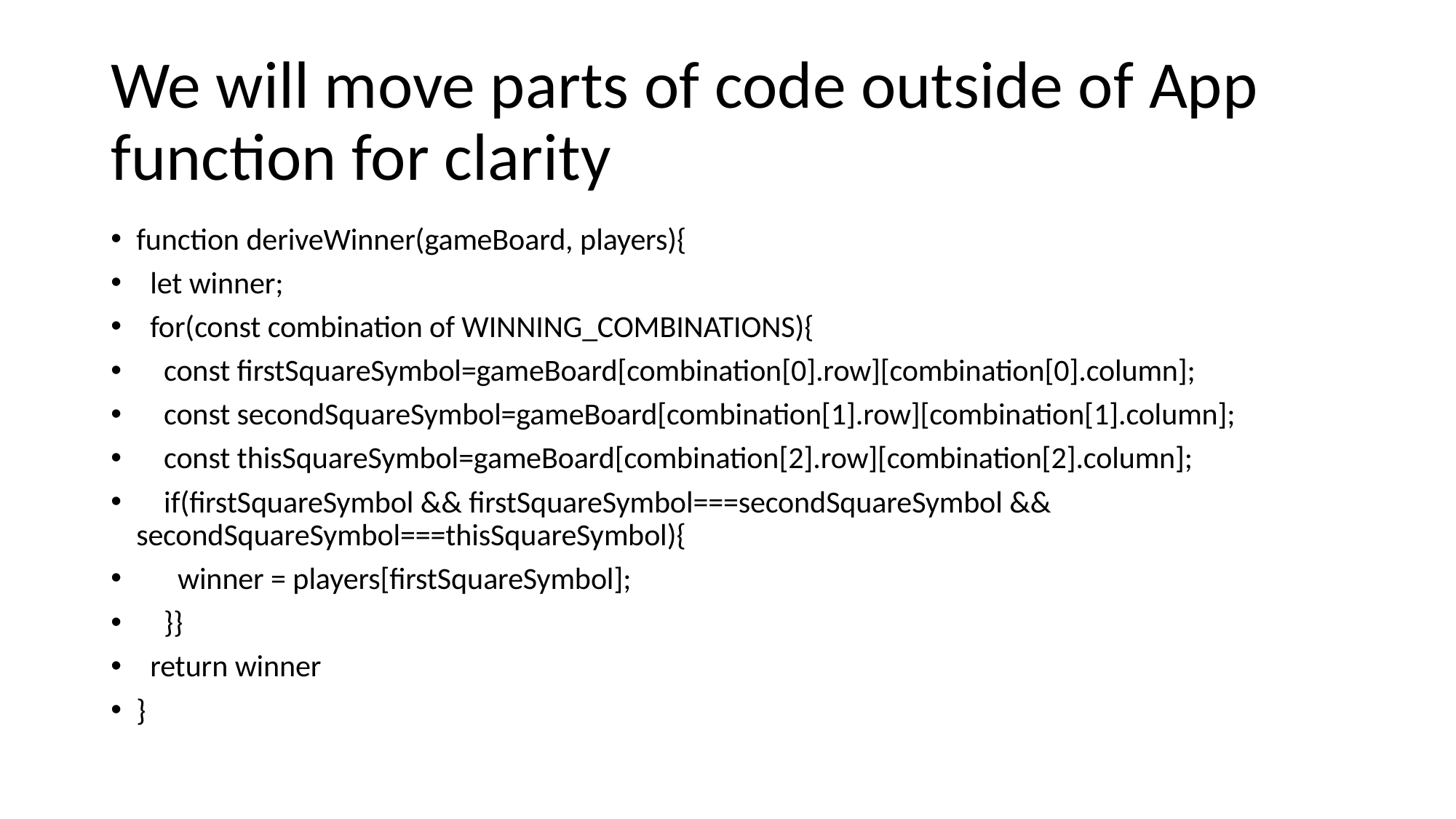

# We will move parts of code outside of App function for clarity
function deriveWinner(gameBoard, players){
  let winner;
  for(const combination of WINNING_COMBINATIONS){
    const firstSquareSymbol=gameBoard[combination[0].row][combination[0].column];
    const secondSquareSymbol=gameBoard[combination[1].row][combination[1].column];
    const thisSquareSymbol=gameBoard[combination[2].row][combination[2].column];
    if(firstSquareSymbol && firstSquareSymbol===secondSquareSymbol && secondSquareSymbol===thisSquareSymbol){
      winner = players[firstSquareSymbol];
    }}
  return winner
}